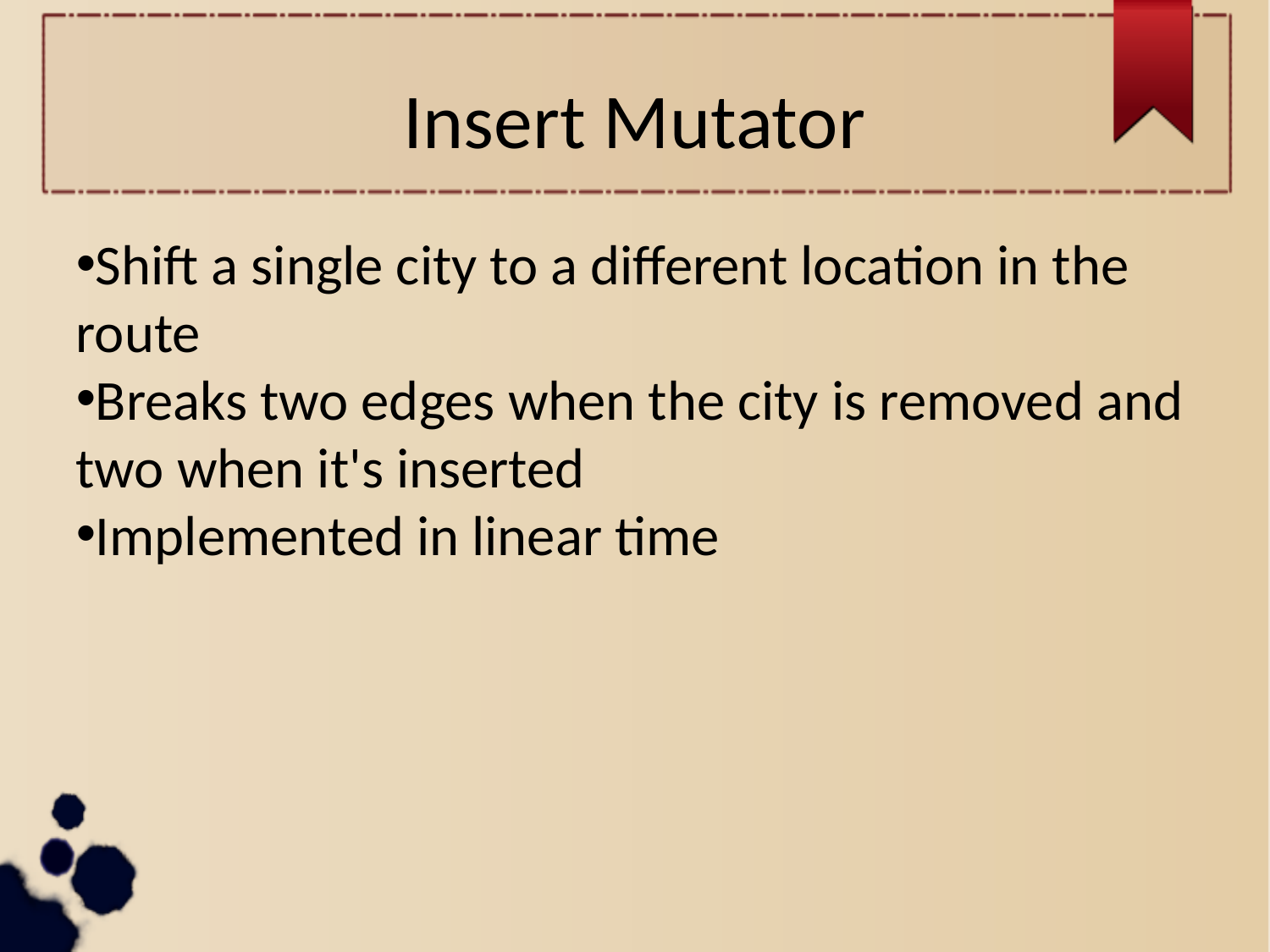

Insert Mutator
Shift a single city to a different location in the route
Breaks two edges when the city is removed and two when it's inserted
Implemented in linear time